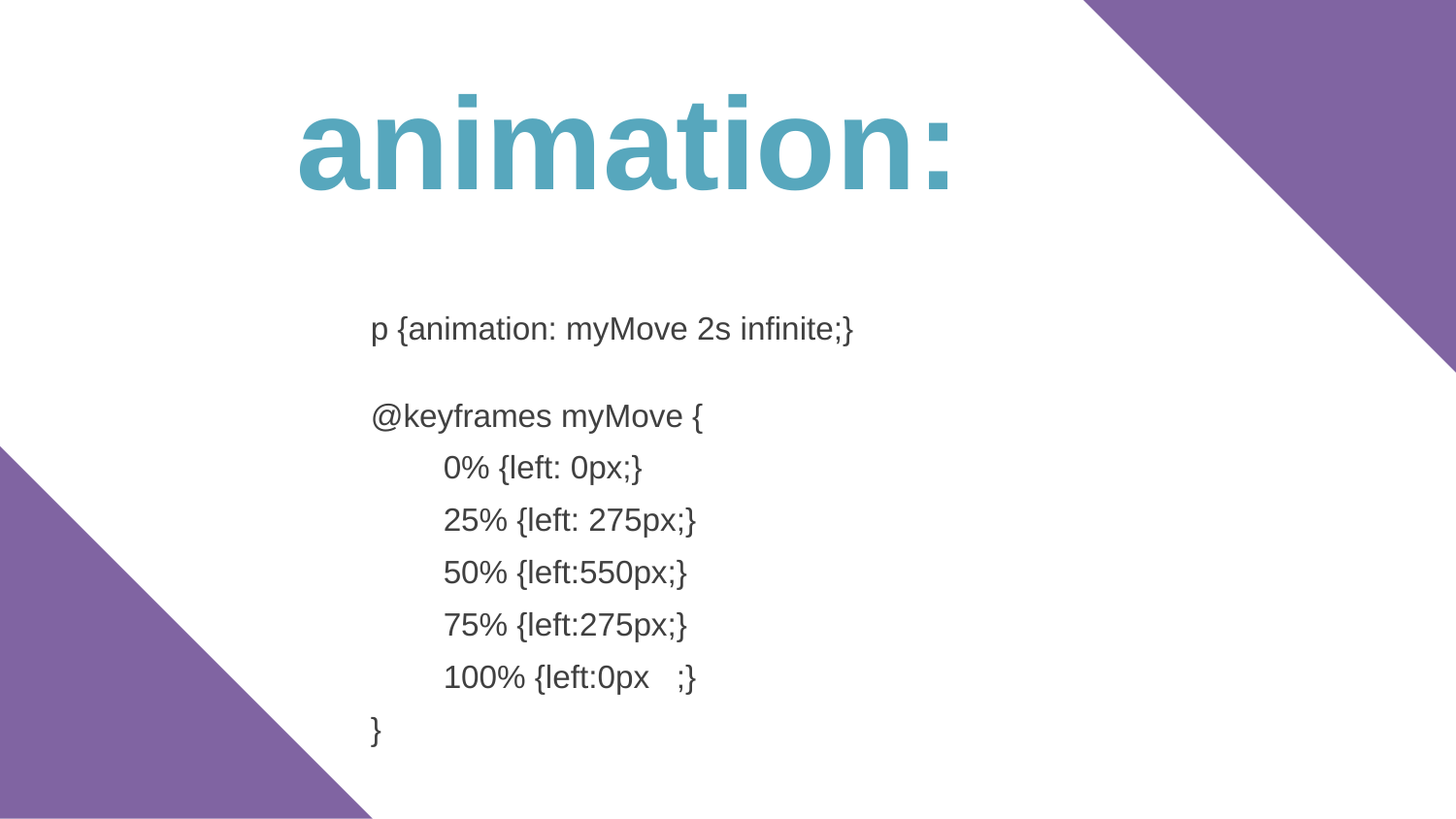

animation:

p {animation: myMove 2s infinite;}

@keyframes myMove {
0% {left: 0px;}
25% {left: 275px;}
50% {left:550px;}
75% {left:275px;}
100% {left:0px   ;}
}